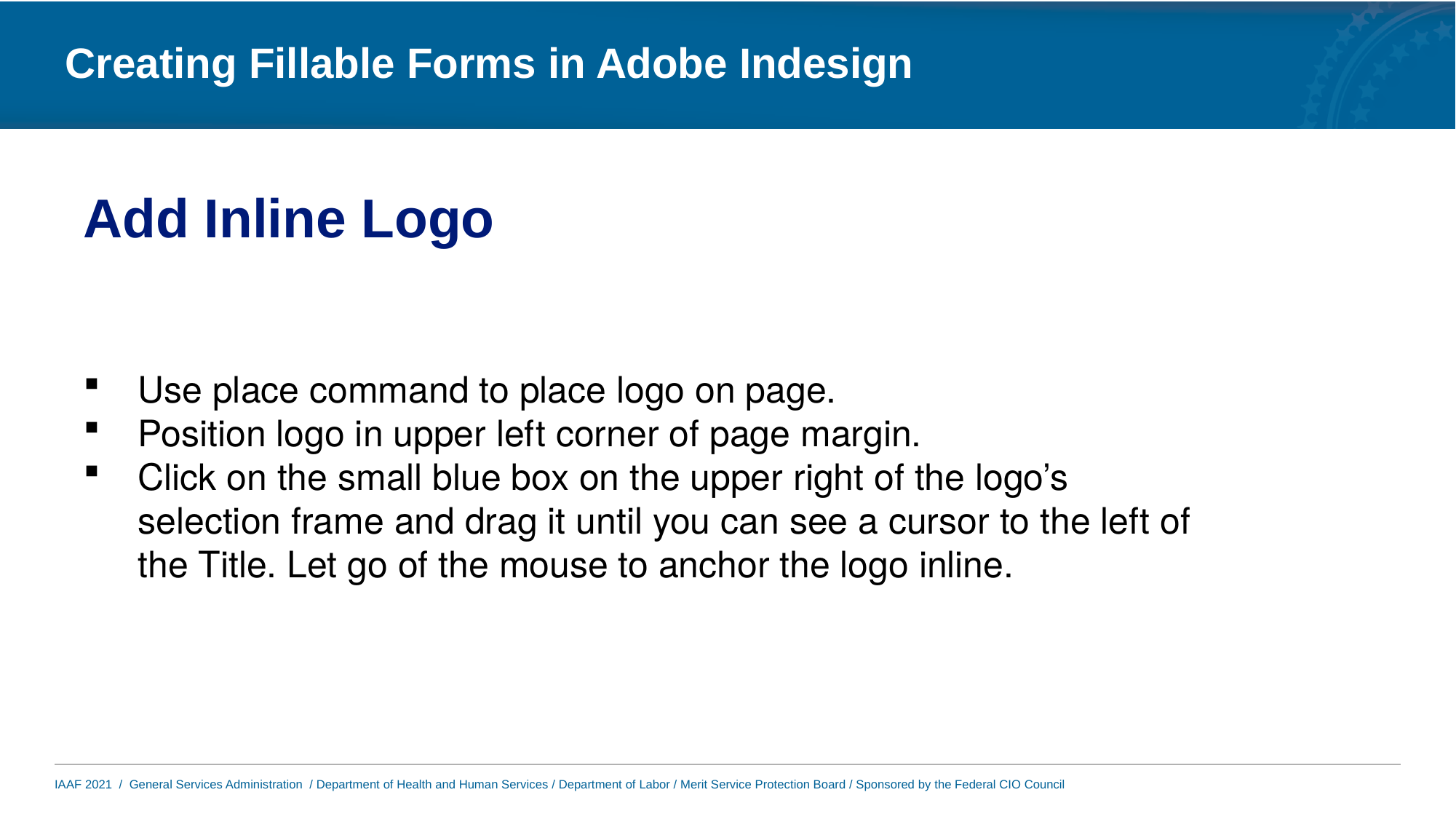

# Add Inline Logo
Use place command to place logo on page.
Position logo in upper left corner of page margin.
Click on the small blue box on the upper right of the logo’s selection frame and drag it until you can see a cursor to the left of the Title. Let go of the mouse to anchor the logo inline.